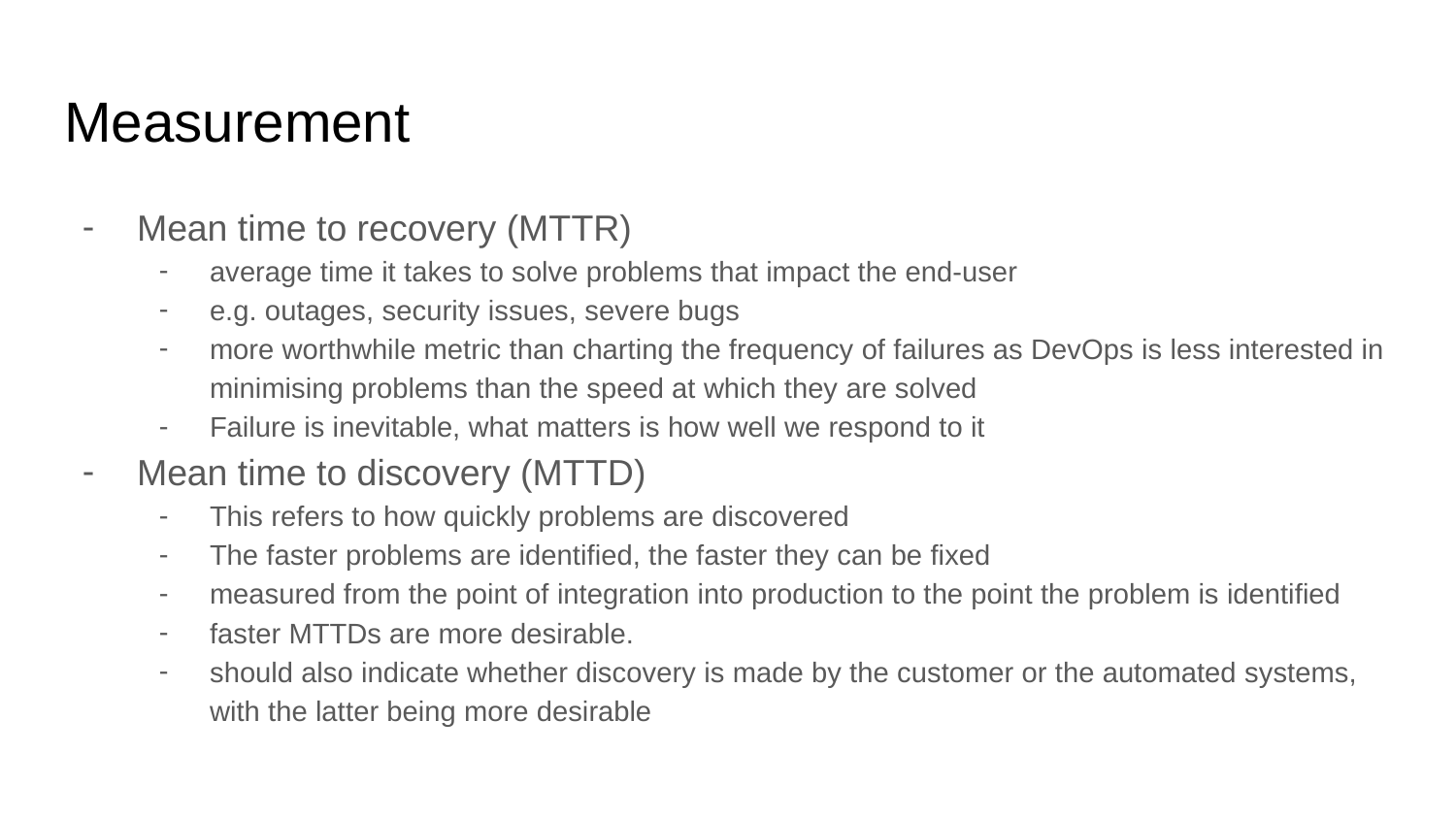

# Measurement
Mean time to recovery (MTTR)
average time it takes to solve problems that impact the end-user
e.g. outages, security issues, severe bugs
more worthwhile metric than charting the frequency of failures as DevOps is less interested in minimising problems than the speed at which they are solved
Failure is inevitable, what matters is how well we respond to it
Mean time to discovery (MTTD)
This refers to how quickly problems are discovered
The faster problems are identified, the faster they can be fixed
measured from the point of integration into production to the point the problem is identified
faster MTTDs are more desirable.
should also indicate whether discovery is made by the customer or the automated systems, with the latter being more desirable